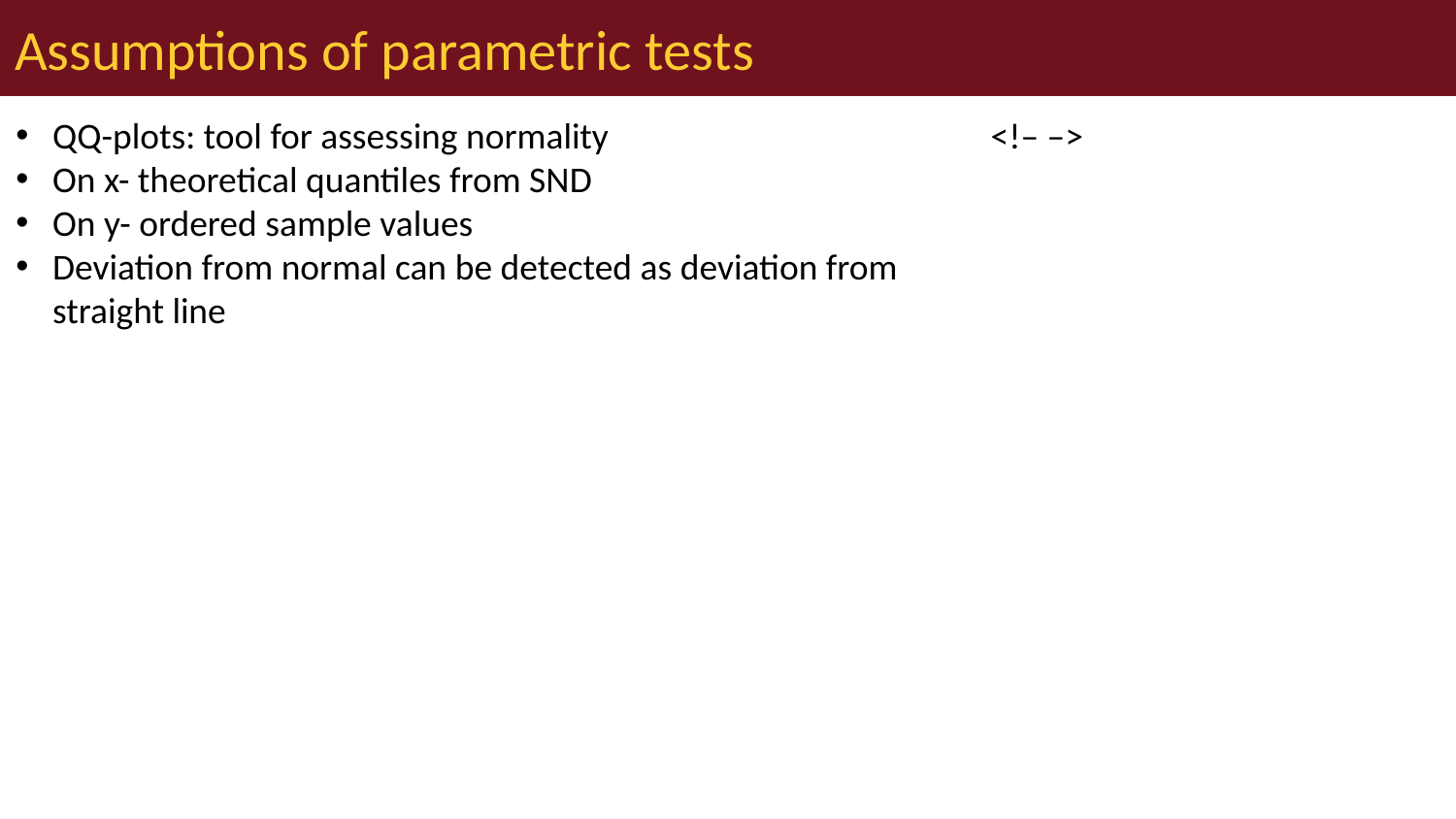

# Assumptions of parametric tests
QQ-plots: tool for assessing normality
On x- theoretical quantiles from SND
On y- ordered sample values
Deviation from normal can be detected as deviation from straight line
<!– –>